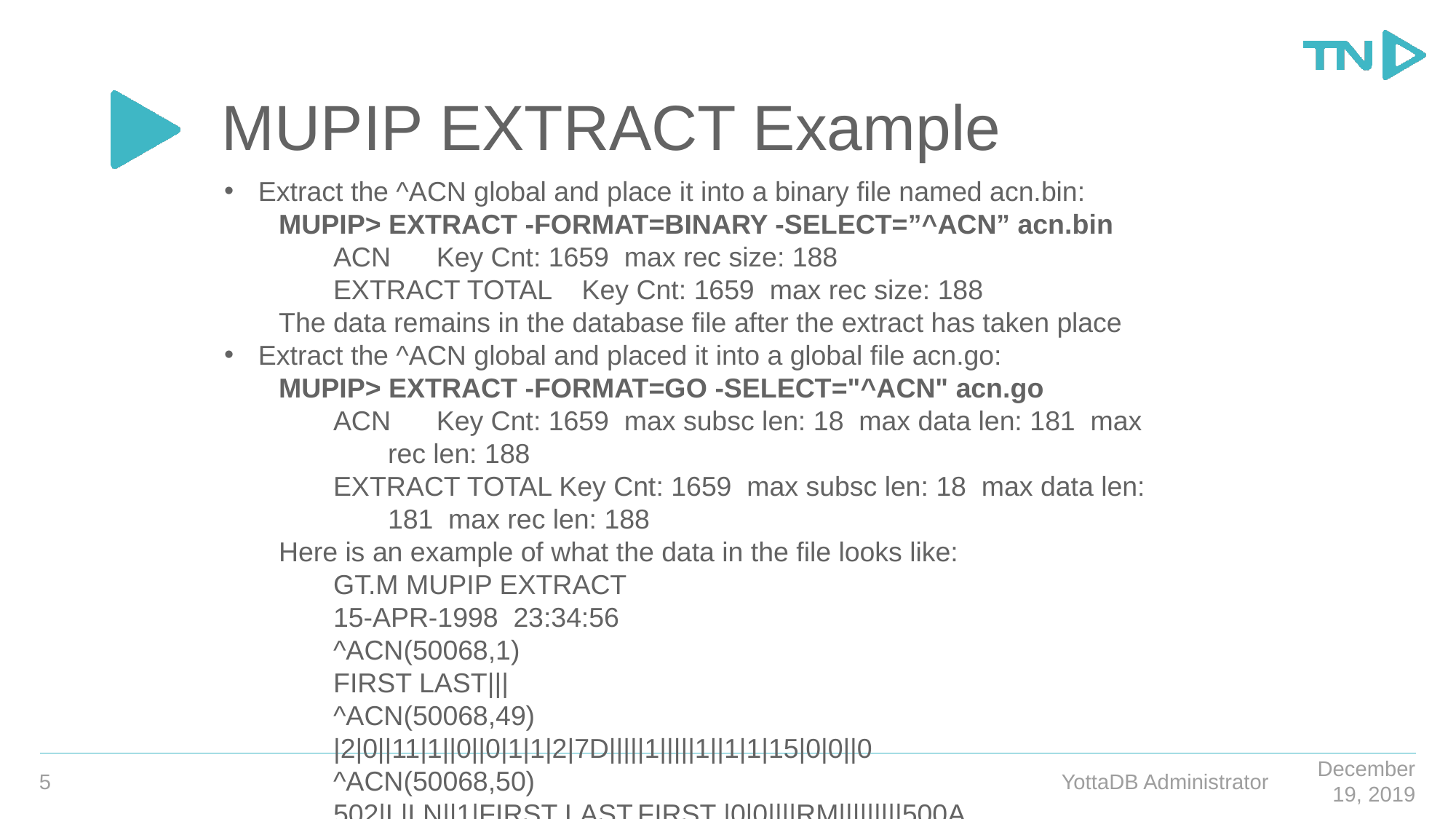

# MUPIP EXTRACT Example
Extract the ^ACN global and place it into a binary file named acn.bin:
MUPIP> EXTRACT -FORMAT=BINARY -SELECT=”^ACN” acn.bin
ACN      Key Cnt: 1659  max rec size: 188
EXTRACT TOTAL    Key Cnt: 1659  max rec size: 188
The data remains in the database file after the extract has taken place
Extract the ^ACN global and placed it into a global file acn.go:
MUPIP> EXTRACT -FORMAT=GO -SELECT="^ACN" acn.go
ACN      Key Cnt: 1659  max subsc len: 18  max data len: 181  max rec len: 188
EXTRACT TOTAL Key Cnt: 1659  max subsc len: 18  max data len: 181  max rec len: 188
Here is an example of what the data in the file looks like:
GT.M MUPIP EXTRACT
15-APR-1998  23:34:56
^ACN(50068,1)
FIRST LAST|||
^ACN(50068,49)
|2|0||11|1||0||0|1|1|2|7D|||||1|||||1||1|1|15|0|0||0
^ACN(50068,50)
502|L|LN||1|FIRST LAST,FIRST |0|0||||RM|||||||||500A

5
YottaDB Administrator
December 19, 2019